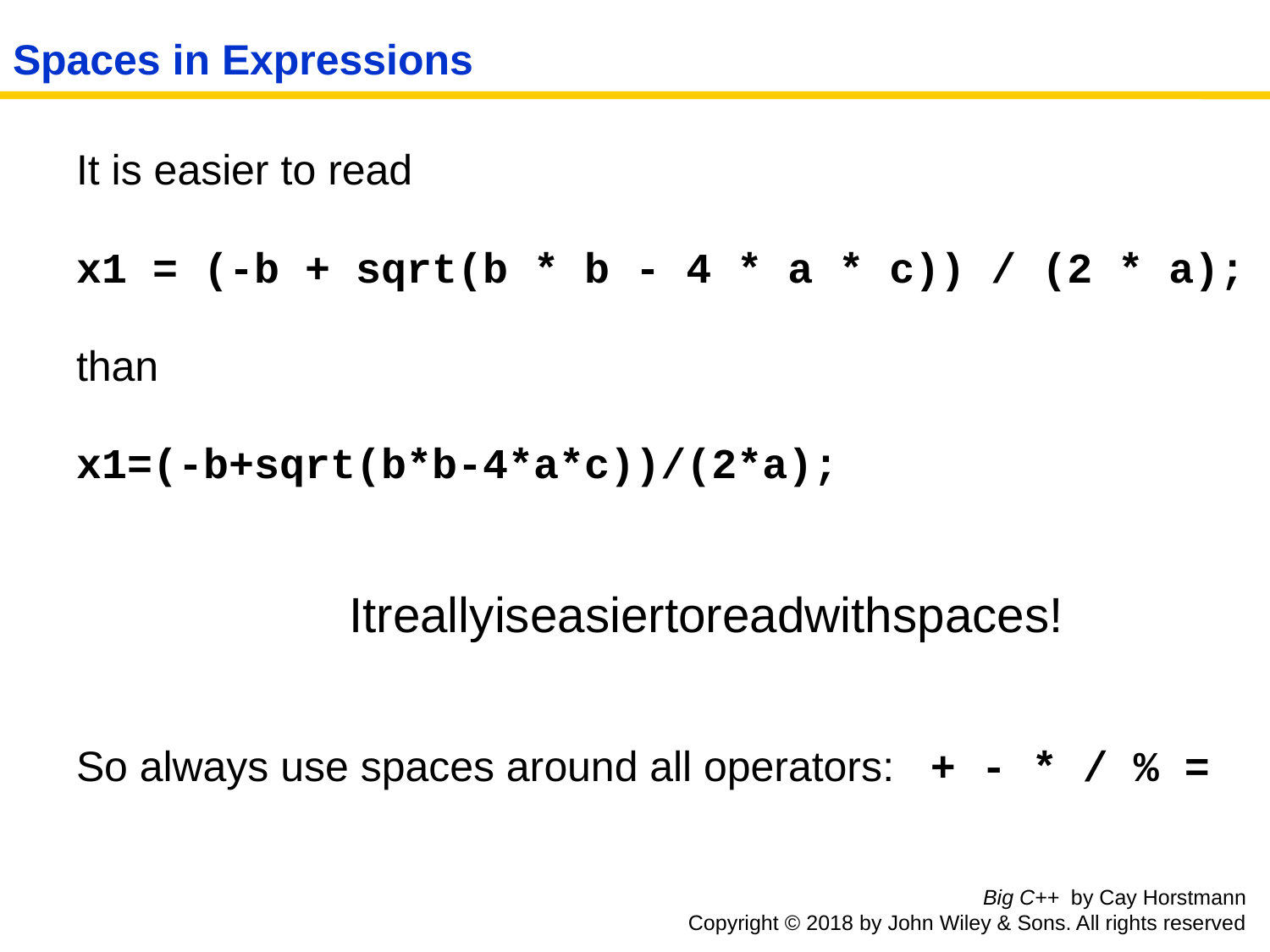

Spaces in Expressions
It is easier to read

x1 = (-b + sqrt(b * b - 4 * a * c)) / (2 * a);

than

x1=(-b+sqrt(b*b-4*a*c))/(2*a);

                       Itreallyiseasiertoreadwithspaces!

So always use spaces around all operators:   + - * / % =
Big C++  by Cay Horstmann
Copyright © 2018 by John Wiley & Sons. All rights reserved